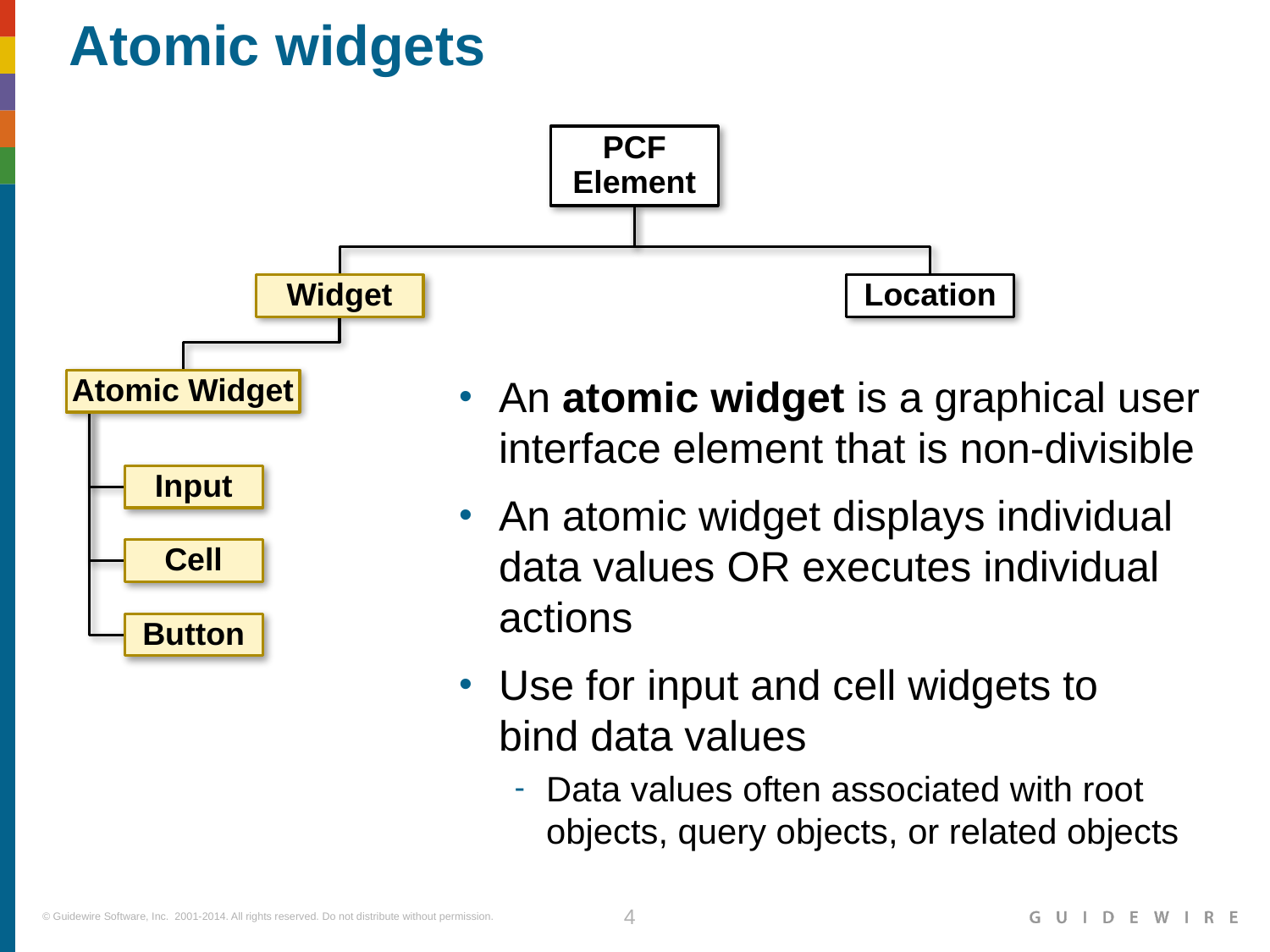

# Atomic widgets
PCF Element

Widget
Location

Atomic Widget
An atomic widget is a graphical user interface element that is non-divisible
An atomic widget displays individual data values OR executes individual actions
Use for input and cell widgets to
bind data values
Data values often associated with root objects, query objects, or related objects

Input
Cell
Button